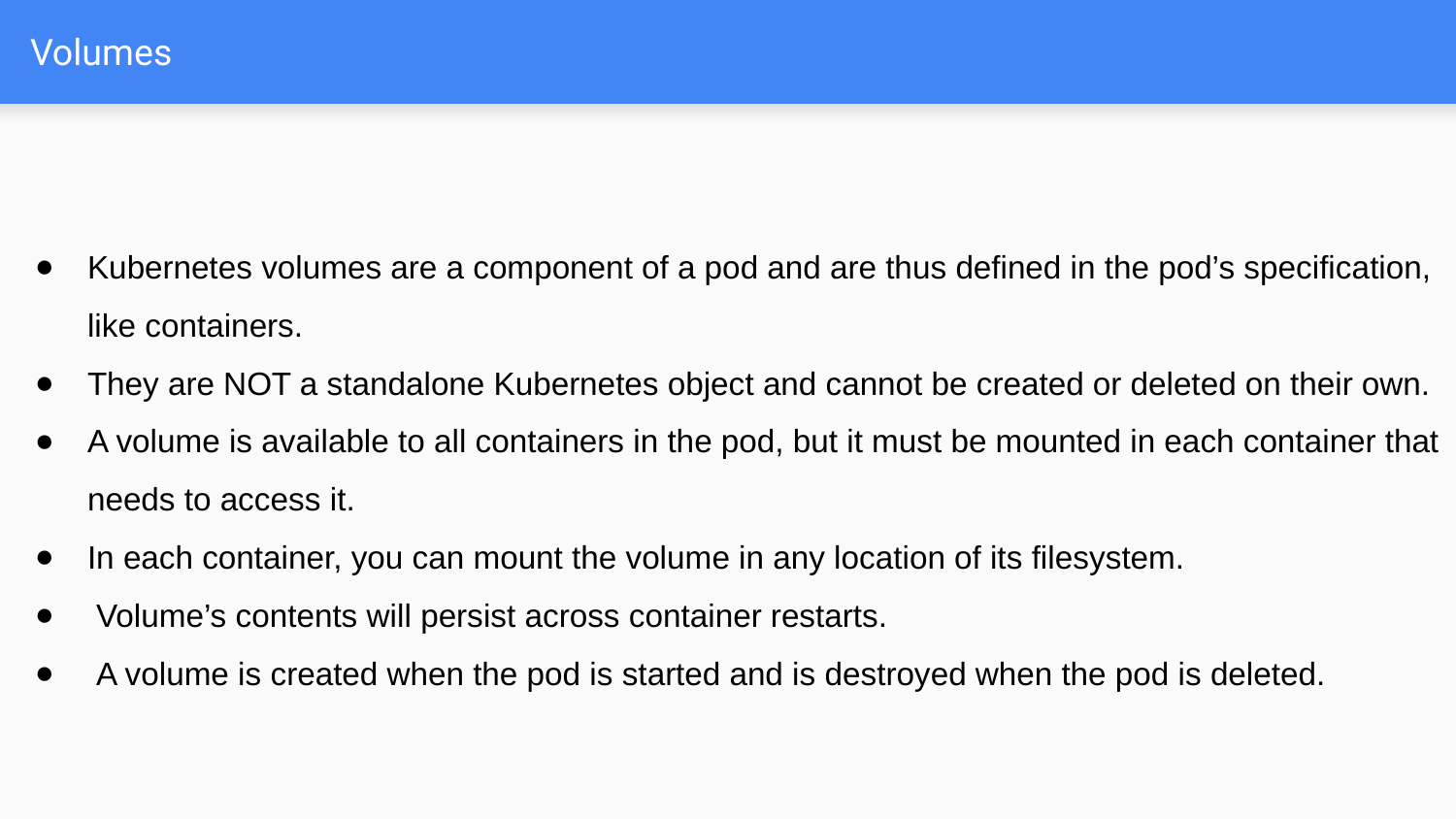

# Volumes
Kubernetes volumes are a component of a pod and are thus defined in the pod’s specification, like containers.
They are NOT a standalone Kubernetes object and cannot be created or deleted on their own.
A volume is available to all containers in the pod, but it must be mounted in each container that needs to access it.
In each container, you can mount the volume in any location of its filesystem.
 Volume’s contents will persist across container restarts.
 A volume is created when the pod is started and is destroyed when the pod is deleted.